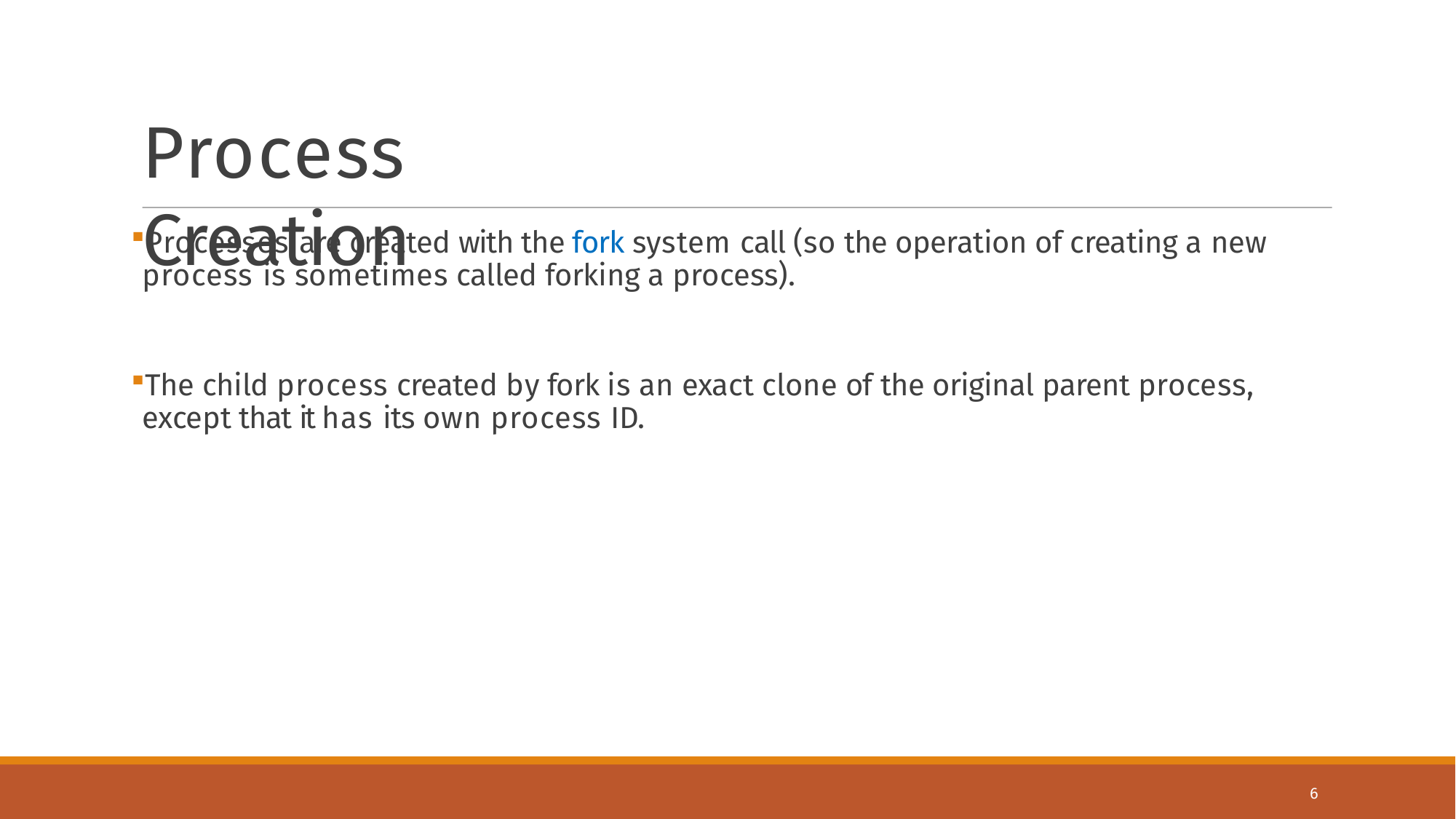

# Process Creation
Processes are created with the fork system call (so the operation of creating a new  process is sometimes called forking a process).

The child process created by fork is an exact clone of the original parent process,  except that it has its own process ID.
6